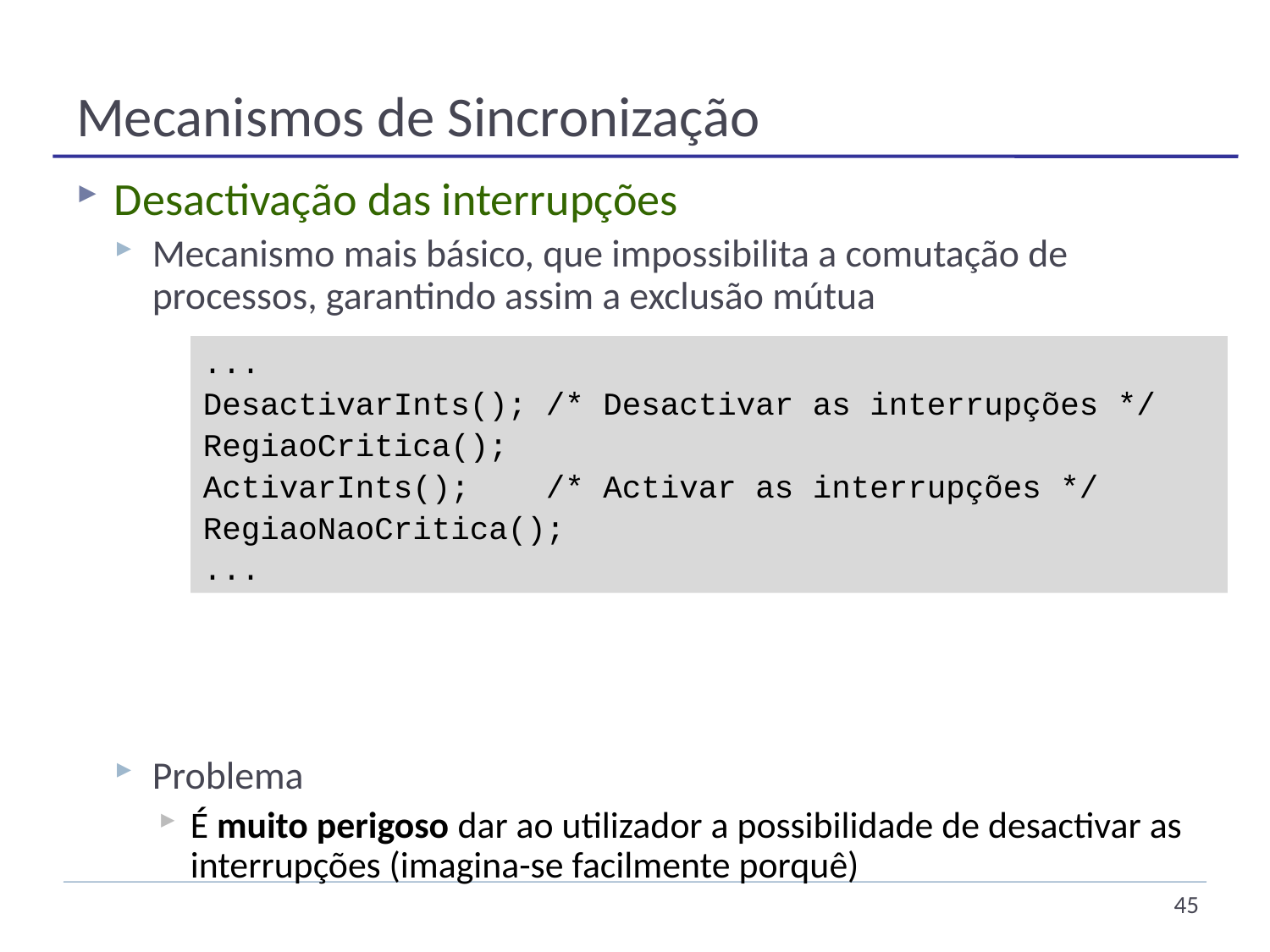

# Mecanismos de Sincronização
Desactivação das interrupções
Mecanismo mais básico, que impossibilita a comutação de processos, garantindo assim a exclusão mútua

Problema
É muito perigoso dar ao utilizador a possibilidade de desactivar as interrupções (imagina-se facilmente porquê)
...
DesactivarInts(); /* Desactivar as interrupções */
RegiaoCritica();
ActivarInts();    /* Activar as interrupções */
RegiaoNaoCritica();
...
45